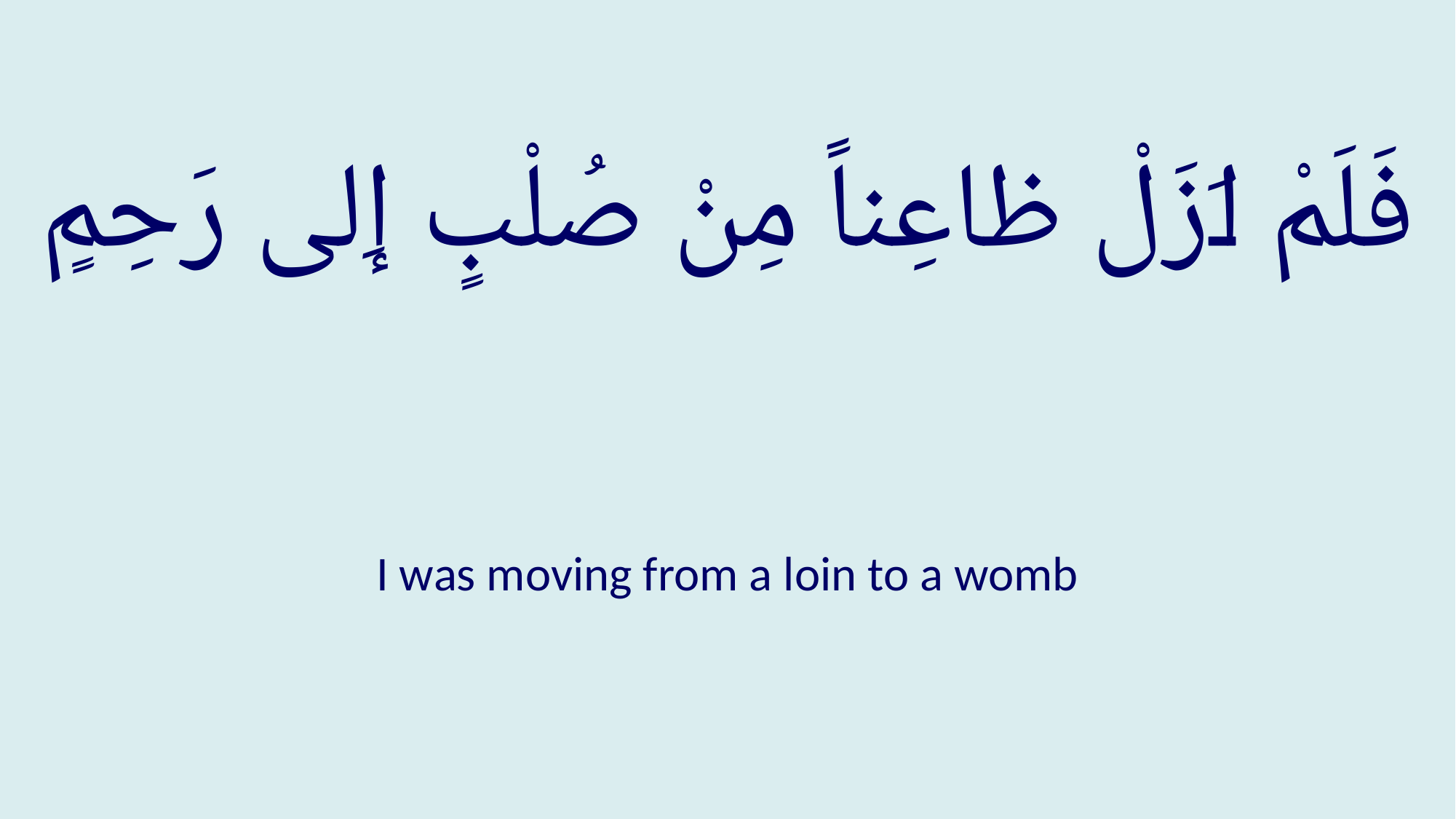

# فَلَمْ اَزَلْ ظاعِناً مِنْ صُلْبٍ إِلی رَحِمٍ
I was moving from a loin to a womb